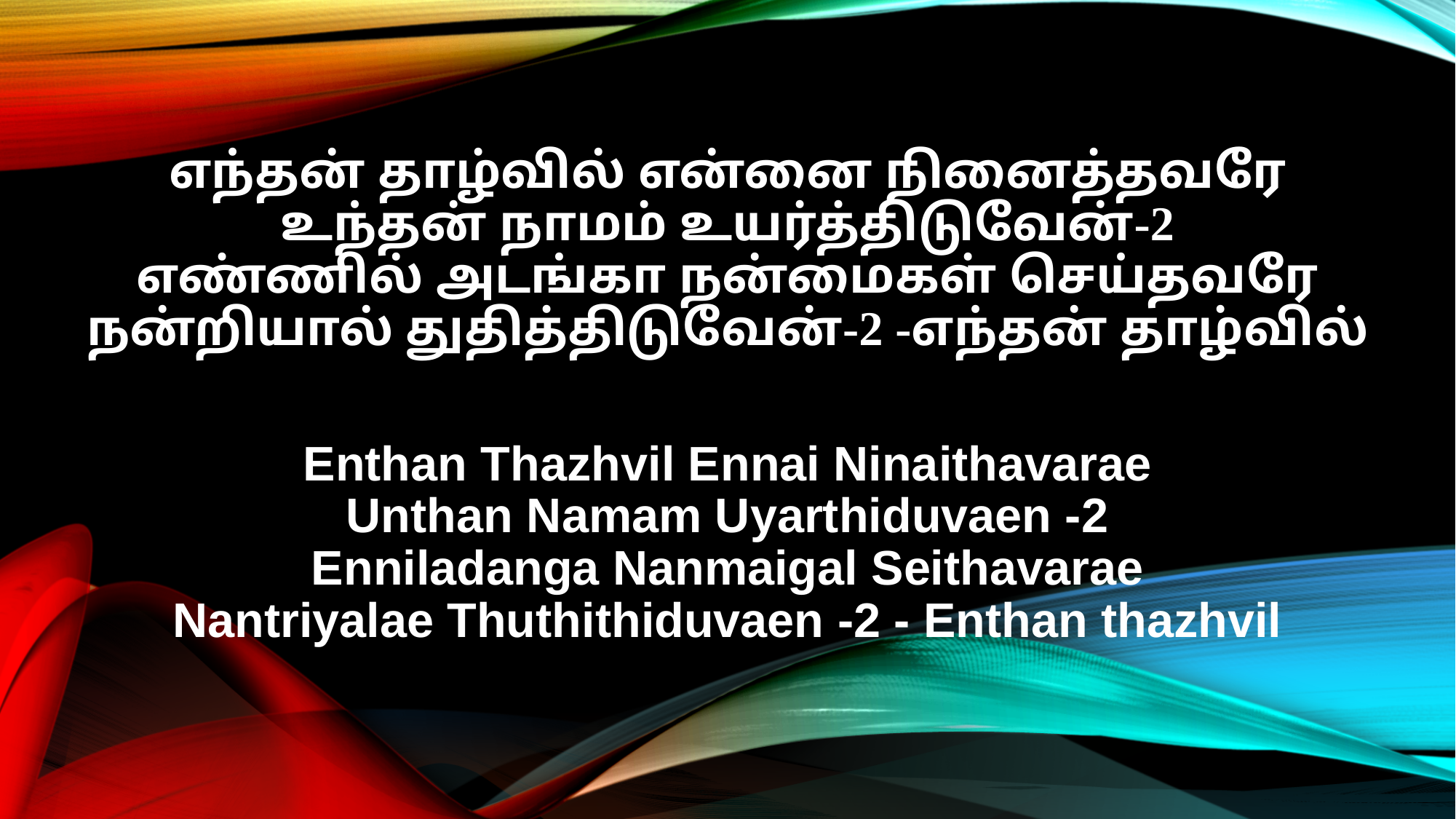

எந்தன் தாழ்வில் என்னை நினைத்தவரே
உந்தன் நாமம் உயர்த்திடுவேன்-2
எண்ணில் அடங்கா நன்மைகள் செய்தவரே
நன்றியால் துதித்திடுவேன்-2 -எந்தன் தாழ்வில்

Enthan Thazhvil Ennai Ninaithavarae
Unthan Namam Uyarthiduvaen -2
Enniladanga Nanmaigal Seithavarae
Nantriyalae Thuthithiduvaen -2 - Enthan thazhvil